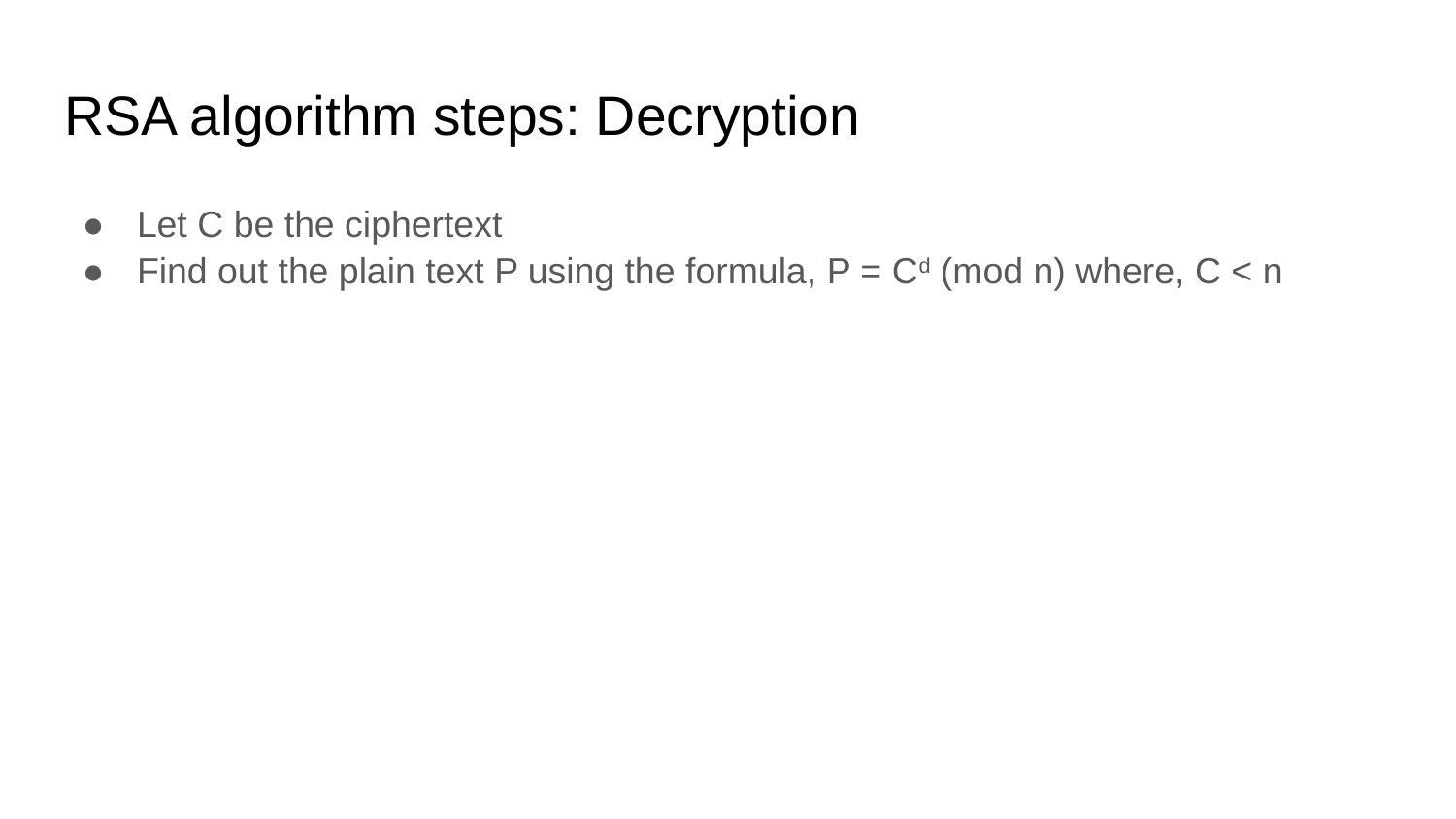

# RSA algorithm steps: Decryption
Let C be the ciphertext
Find out the plain text P using the formula, P = Cd (mod n) where, C < n